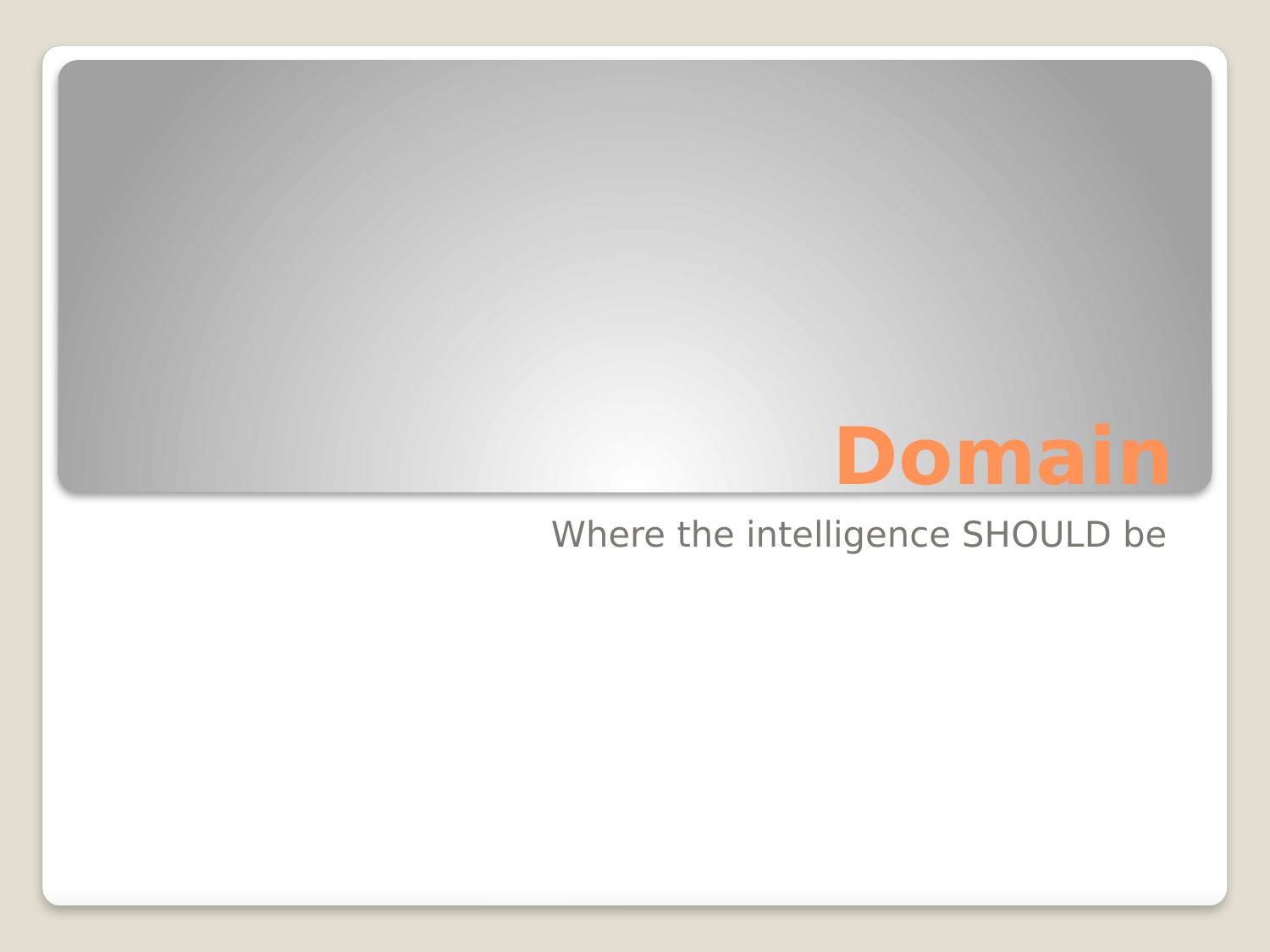

# Domain
Where the intelligence SHOULD be